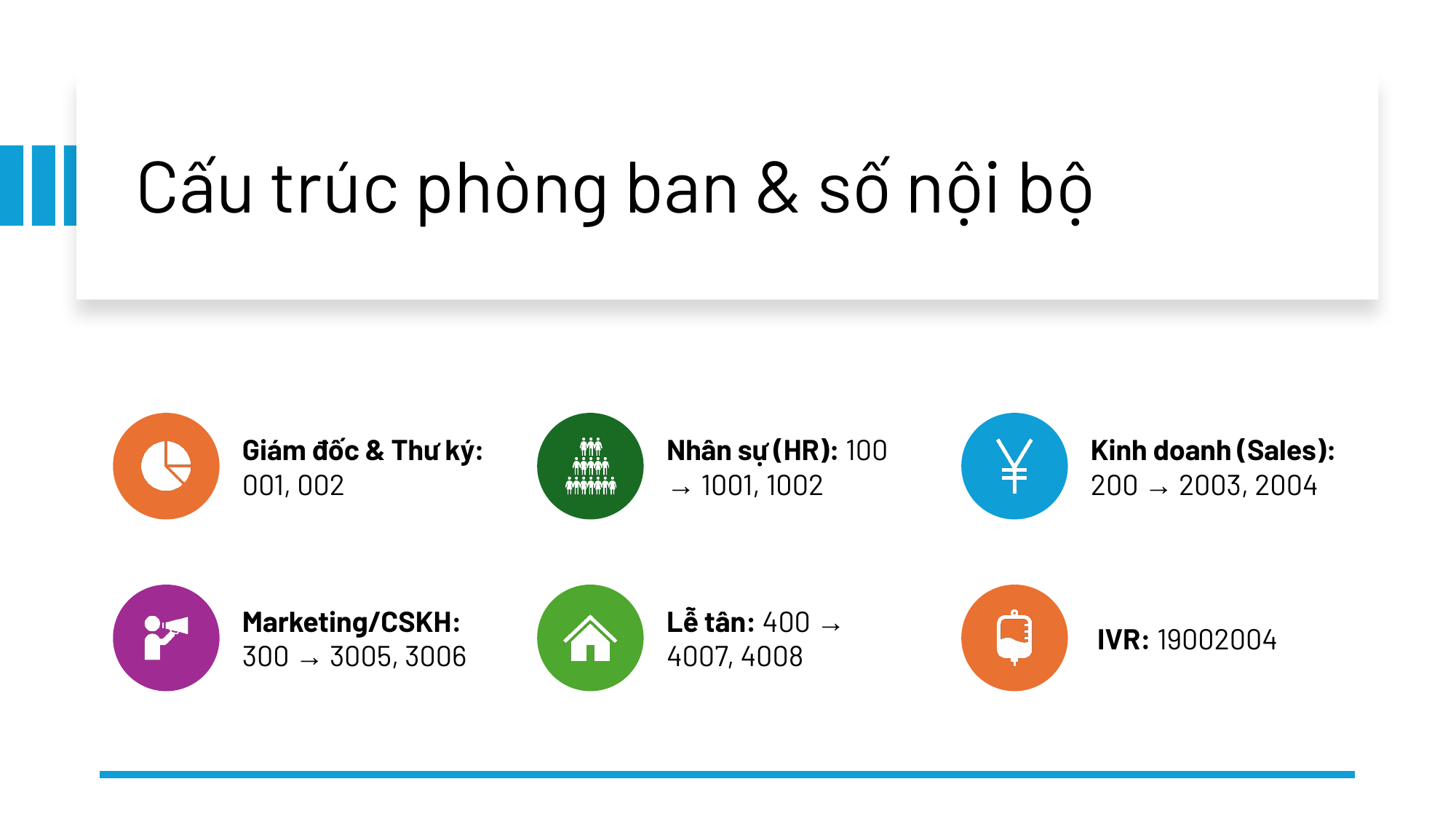

# Cấu trúc phòng ban & số nội bộ

Giám đốc & Thư ký: 001, 002
Nhân sự (HR): 100 → 1001, 1002
Kinh doanh (Sales): 200 → 2003, 2004
Marketing/CSKH: 300 → 3005, 3006
Lễ tân: 400 → 4007, 4008
IVR: 19002004
10